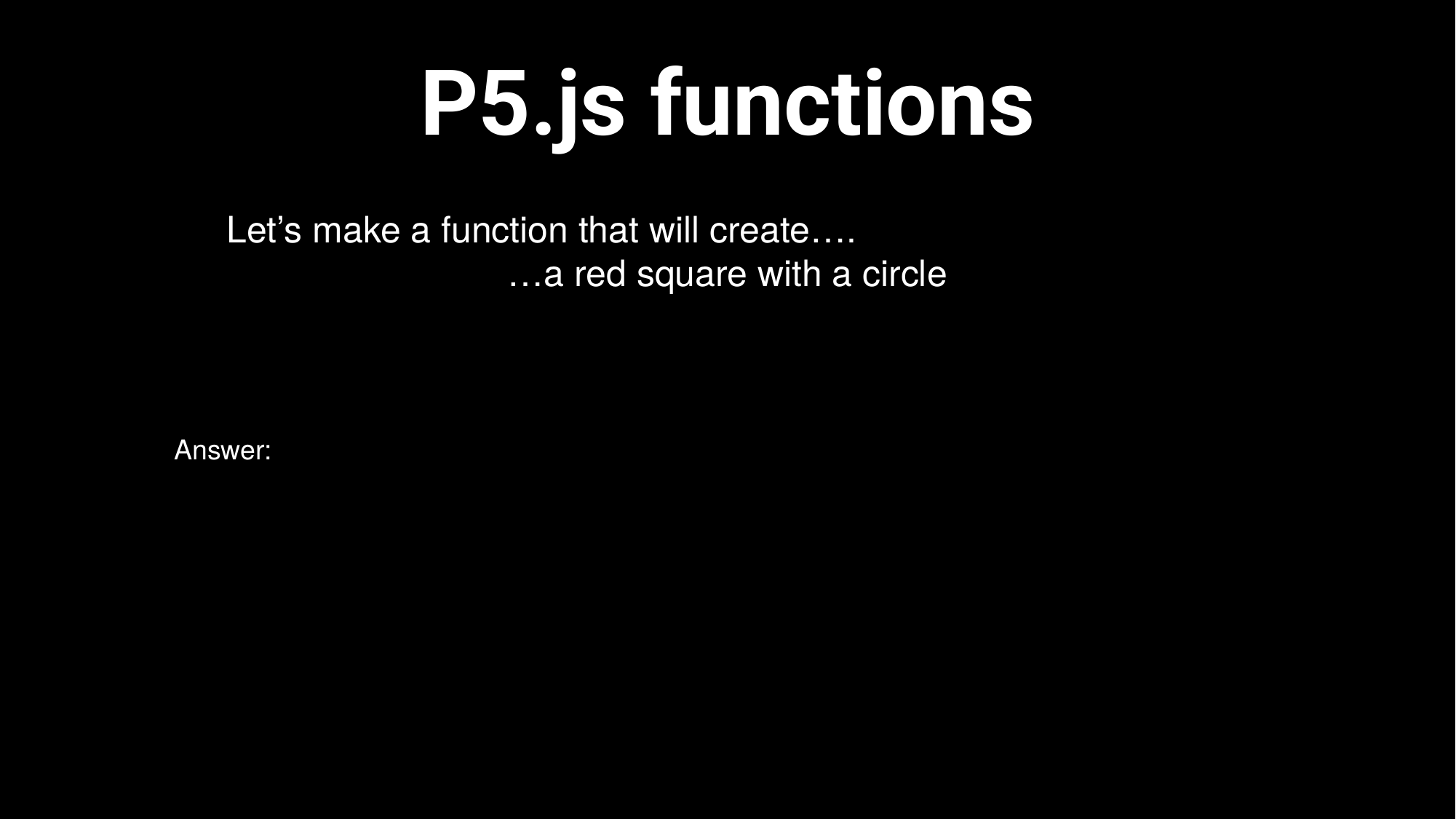

P5.js functions
Let’s make a function that will create….
…a red square with a circle
Answer: